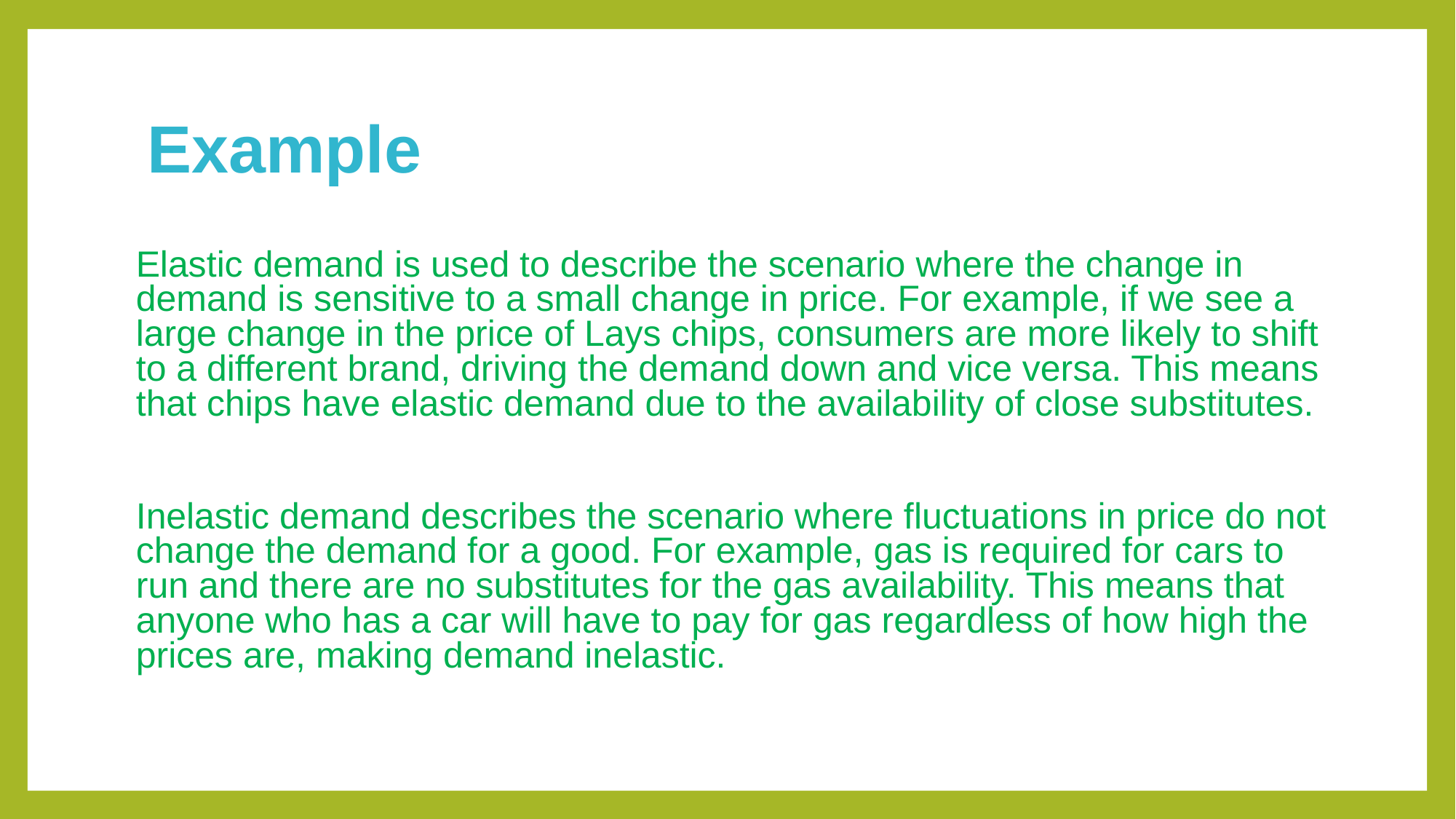

# Example
Elastic demand is used to describe the scenario where the change in demand is sensitive to a small change in price. For example, if we see a large change in the price of Lays chips, consumers are more likely to shift to a different brand, driving the demand down and vice versa. This means that chips have elastic demand due to the availability of close substitutes.

Inelastic demand describes the scenario where fluctuations in price do not change the demand for a good. For example, gas is required for cars to run and there are no substitutes for the gas availability. This means that anyone who has a car will have to pay for gas regardless of how high the prices are, making demand inelastic.